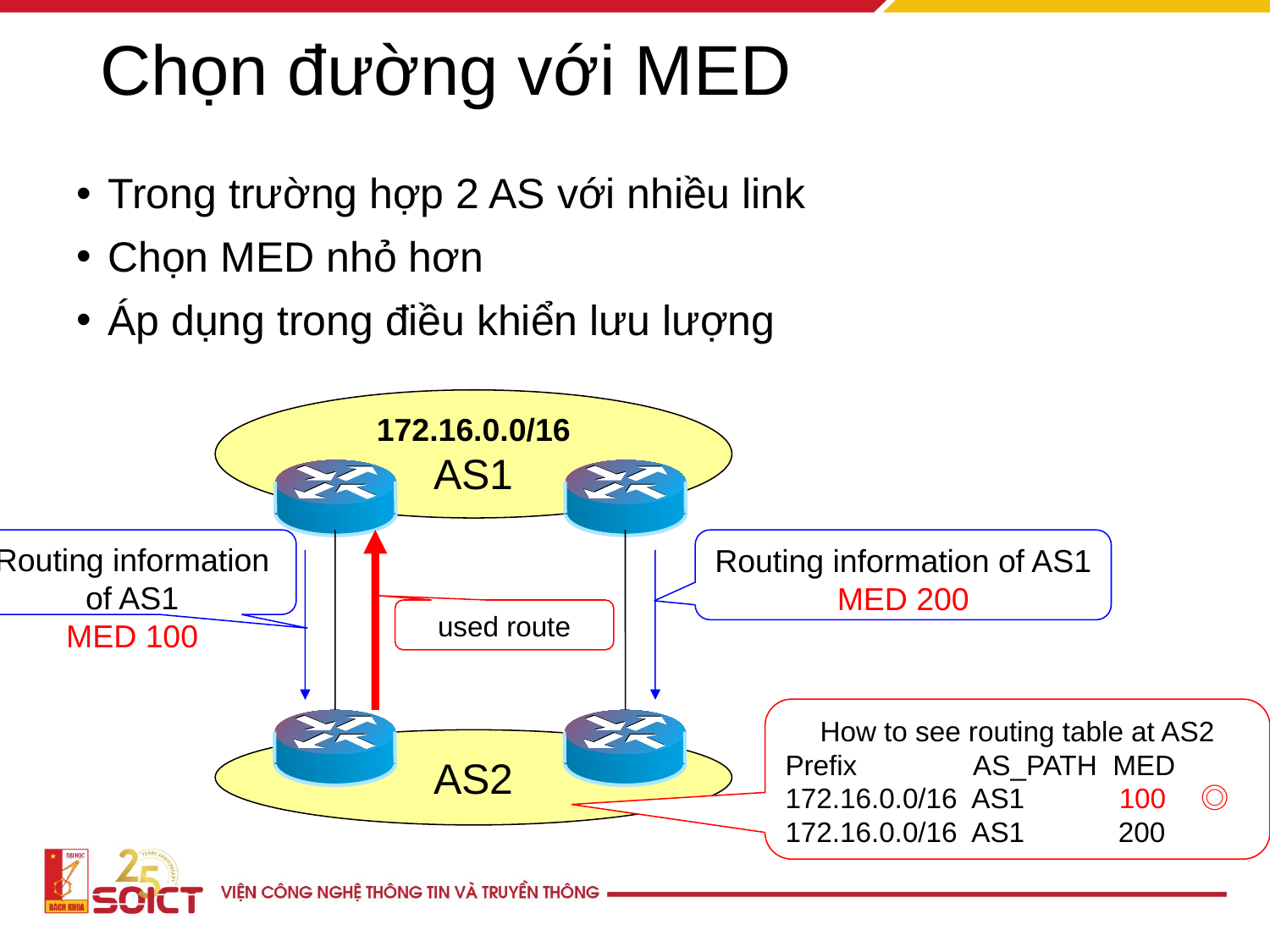

# Chọn đường với MED
Trong trường hợp 2 AS với nhiều link
Chọn MED nhỏ hơn
Áp dụng trong điều khiển lưu lượng
172.16.0.0/16
AS1

Routing information of AS1
MED 100

Routing information of AS1
MED 200

used route
How to see routing table at AS2
Prefix               AS_PATH  MED
172.16.0.0/16  AS1            100　◎
172.16.0.0/16  AS1            200

AS2
167